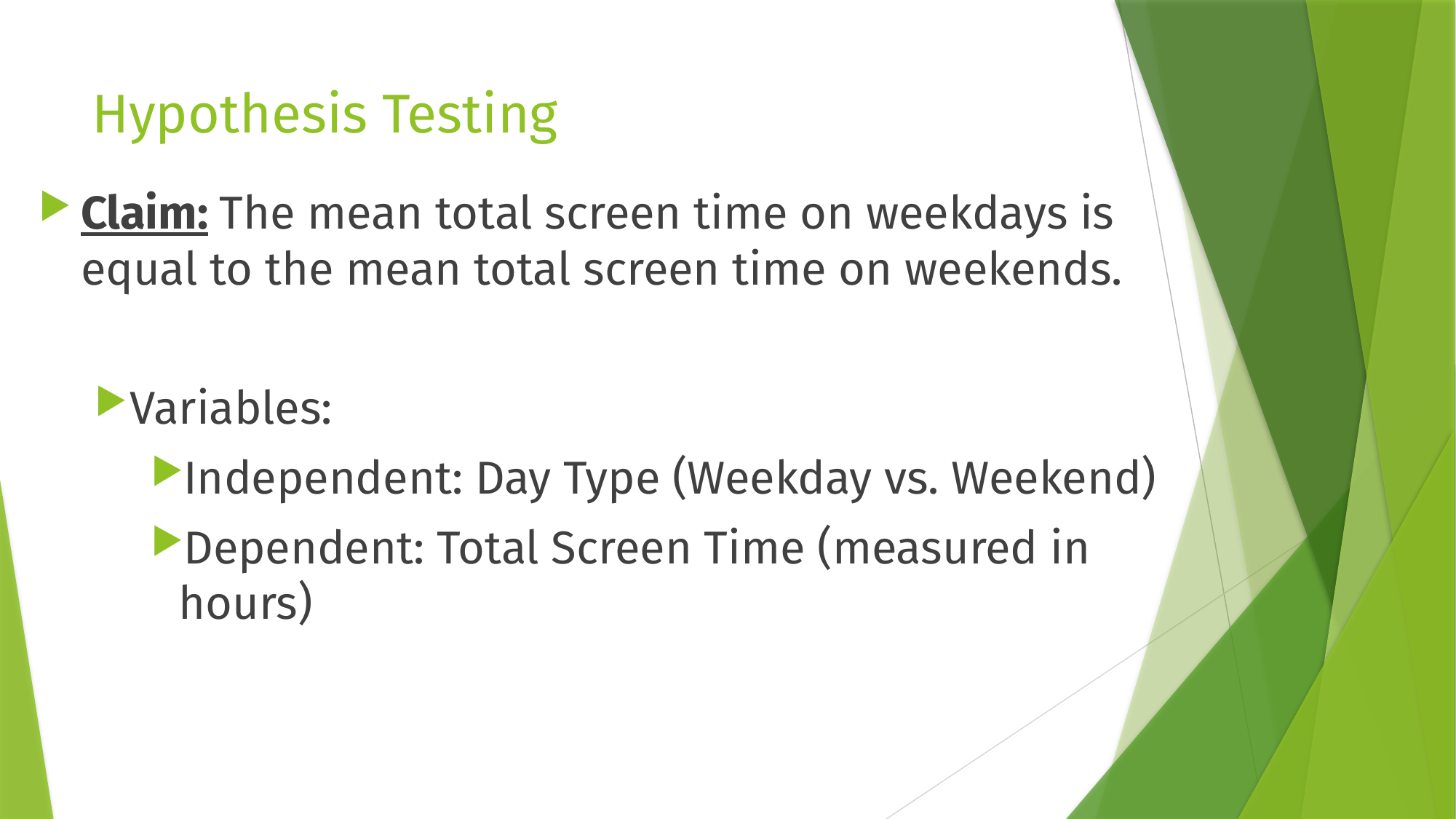

# Hypothesis Testing
Claim: The mean total screen time on weekdays is equal to the mean total screen time on weekends.

Variables:
Independent: Day Type (Weekday vs. Weekend)
Dependent: Total Screen Time (measured in hours)